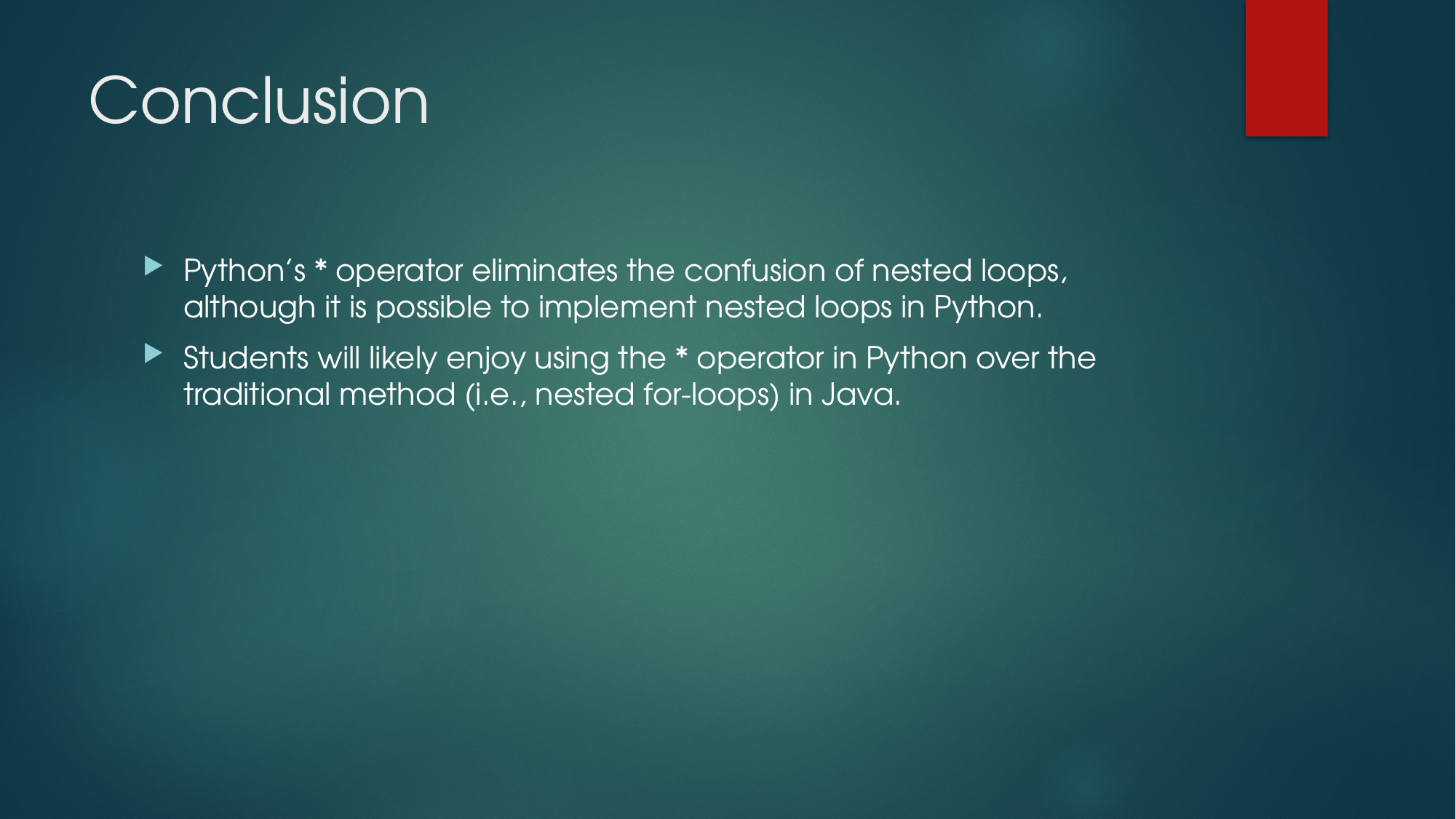

# Conclusion
Python’s * operator eliminates the confusion of nested loops, although it is possible to implement nested loops in Python.
Students will likely enjoy using the * operator in Python over the traditional method (i.e., nested for-loops) in Java.